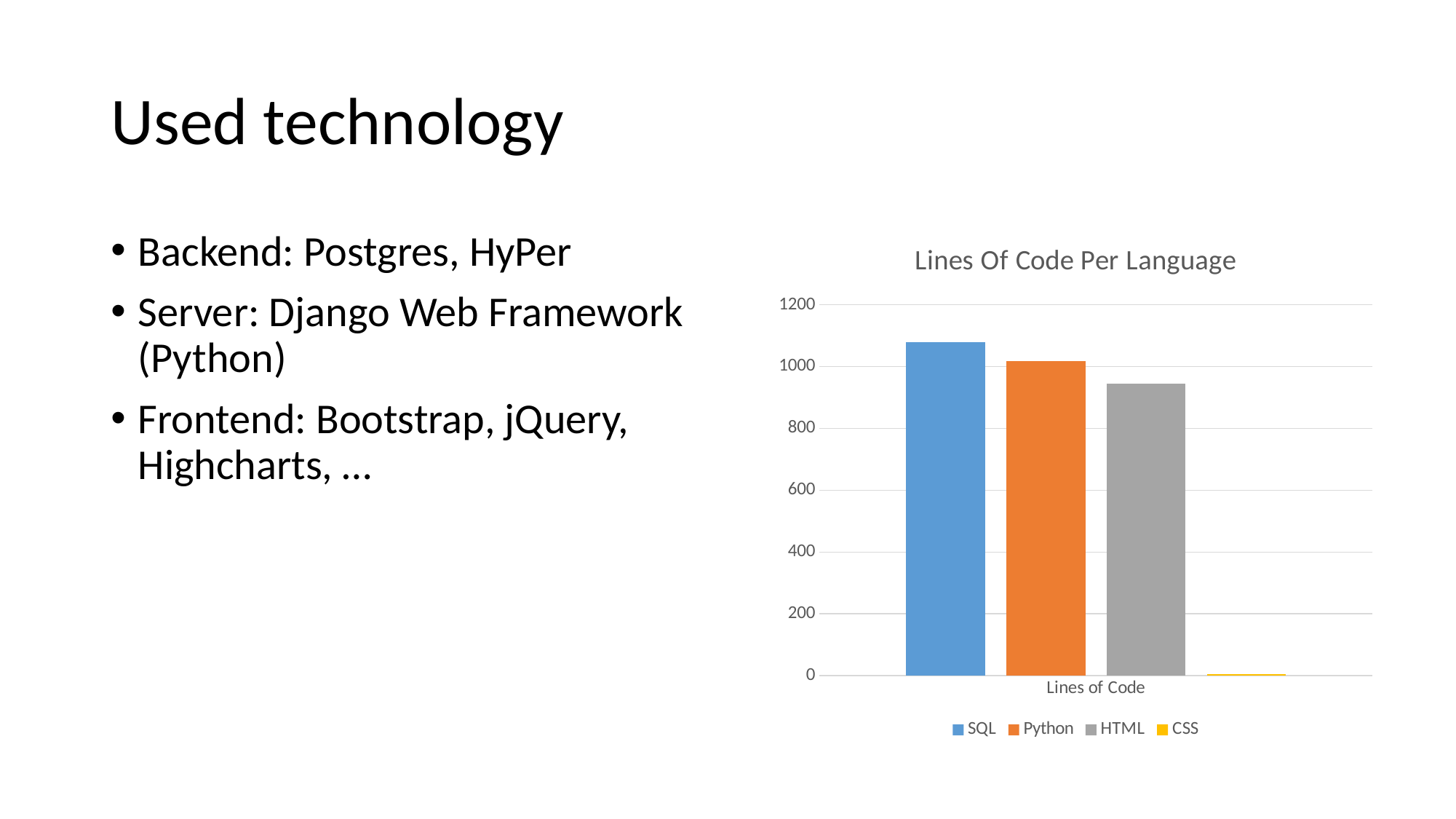

# Used technology
Backend: Postgres, HyPer
Server: Django Web Framework (Python)
Frontend: Bootstrap, jQuery, Highcharts, …

### Chart: Lines Of Code Per Language

| Category | SQL | Python | HTML | CSS |
|---|---|---|---|---|
| Lines of Code | 1078.0 | 1018.0 | 944.0 | 4.0 |